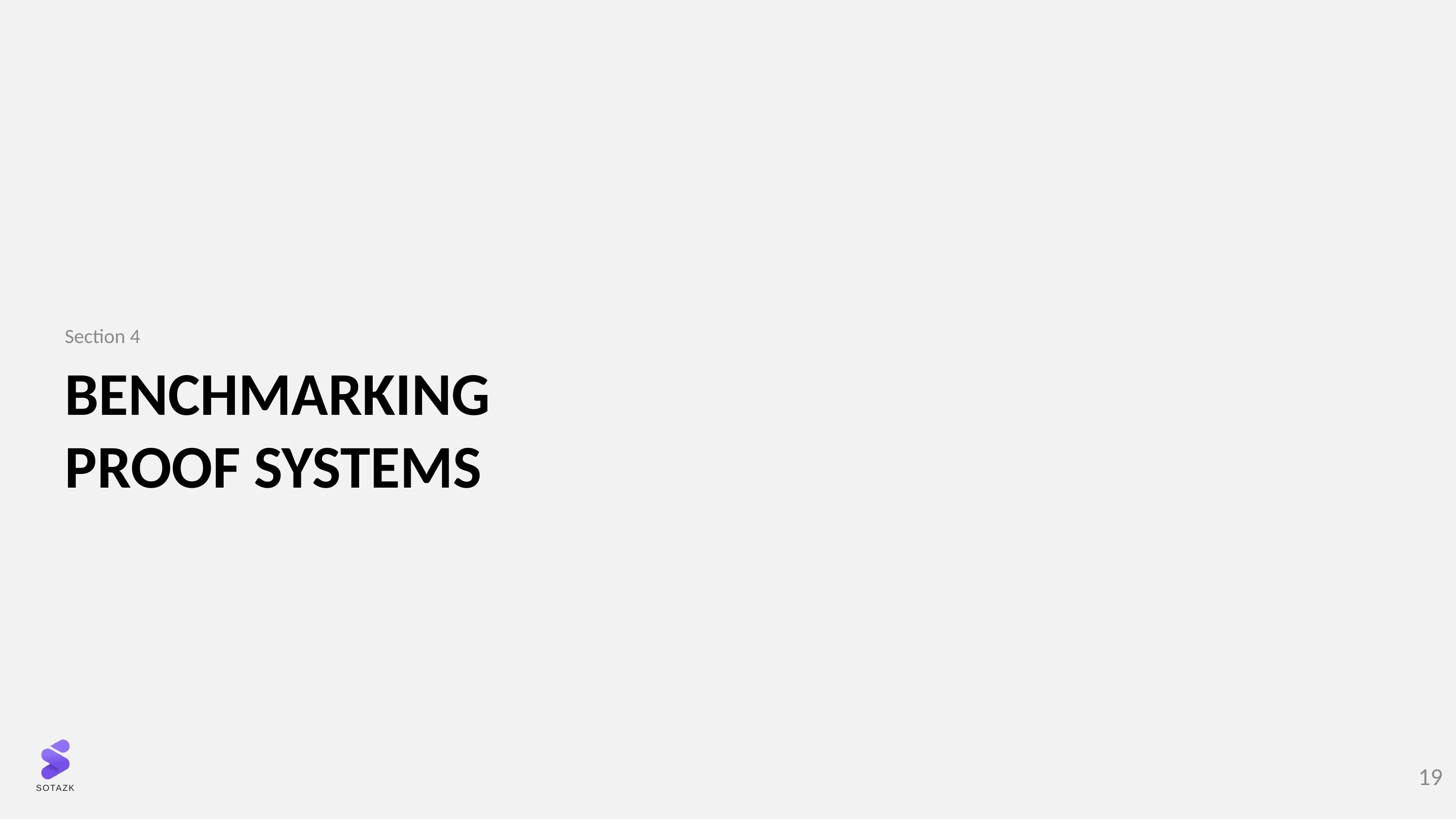

Section 4
# BENCHMARKING PROOF SYSTEMS
19